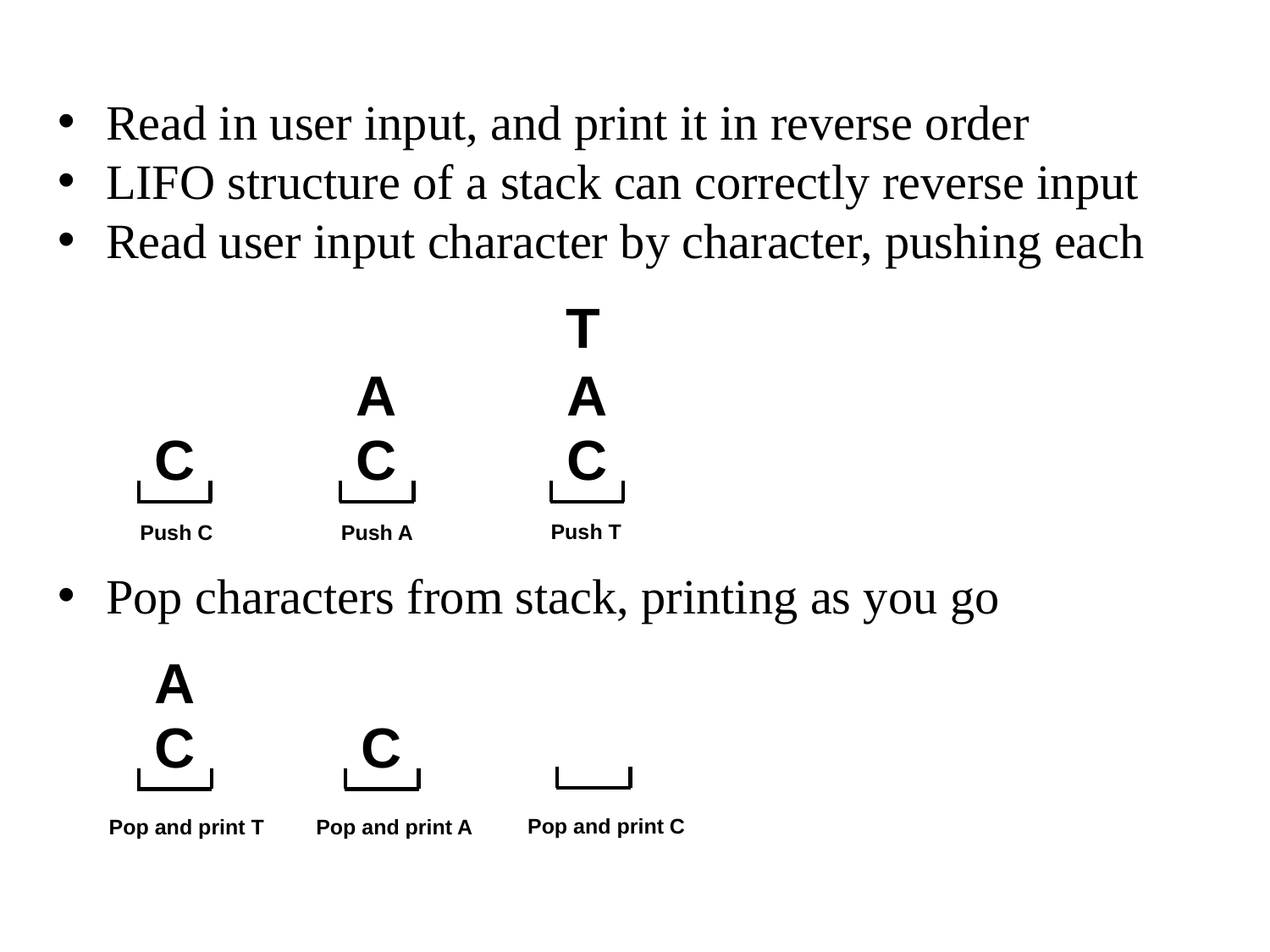

Read in user input, and print it in reverse order
LIFO structure of a stack can correctly reverse input
Read user input character by character, pushing each

Pop characters from stack, printing as you go

T
A
A
C
C
C
Push T
Push C
Push A
A
C
C
Pop and print C
Pop and print T
Pop and print A